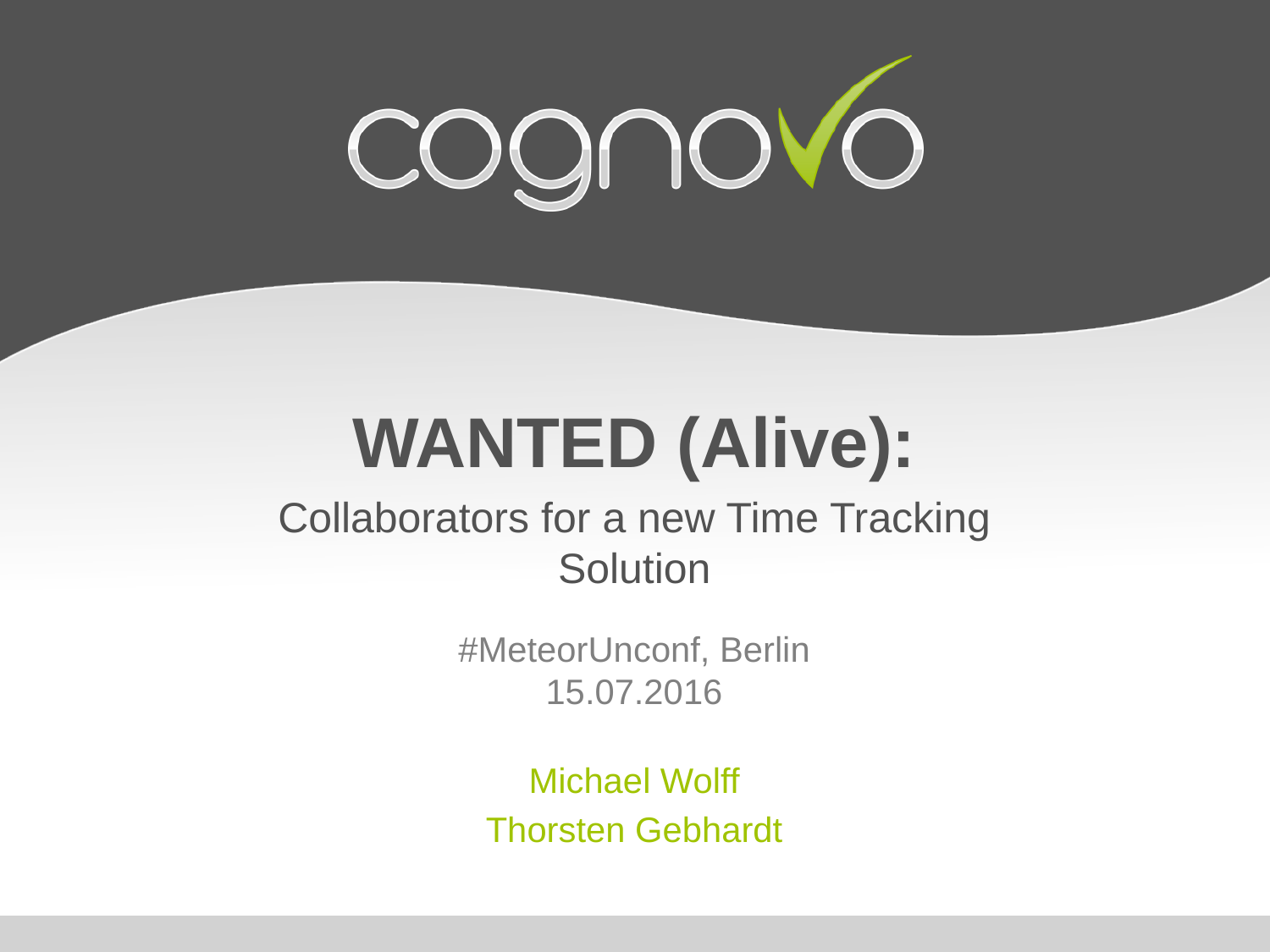

WANTED (Alive):
Collaborators for a new Time Tracking Solution
#MeteorUnconf, Berlin
15.07.2016

Michael Wolff
Thorsten Gebhardt